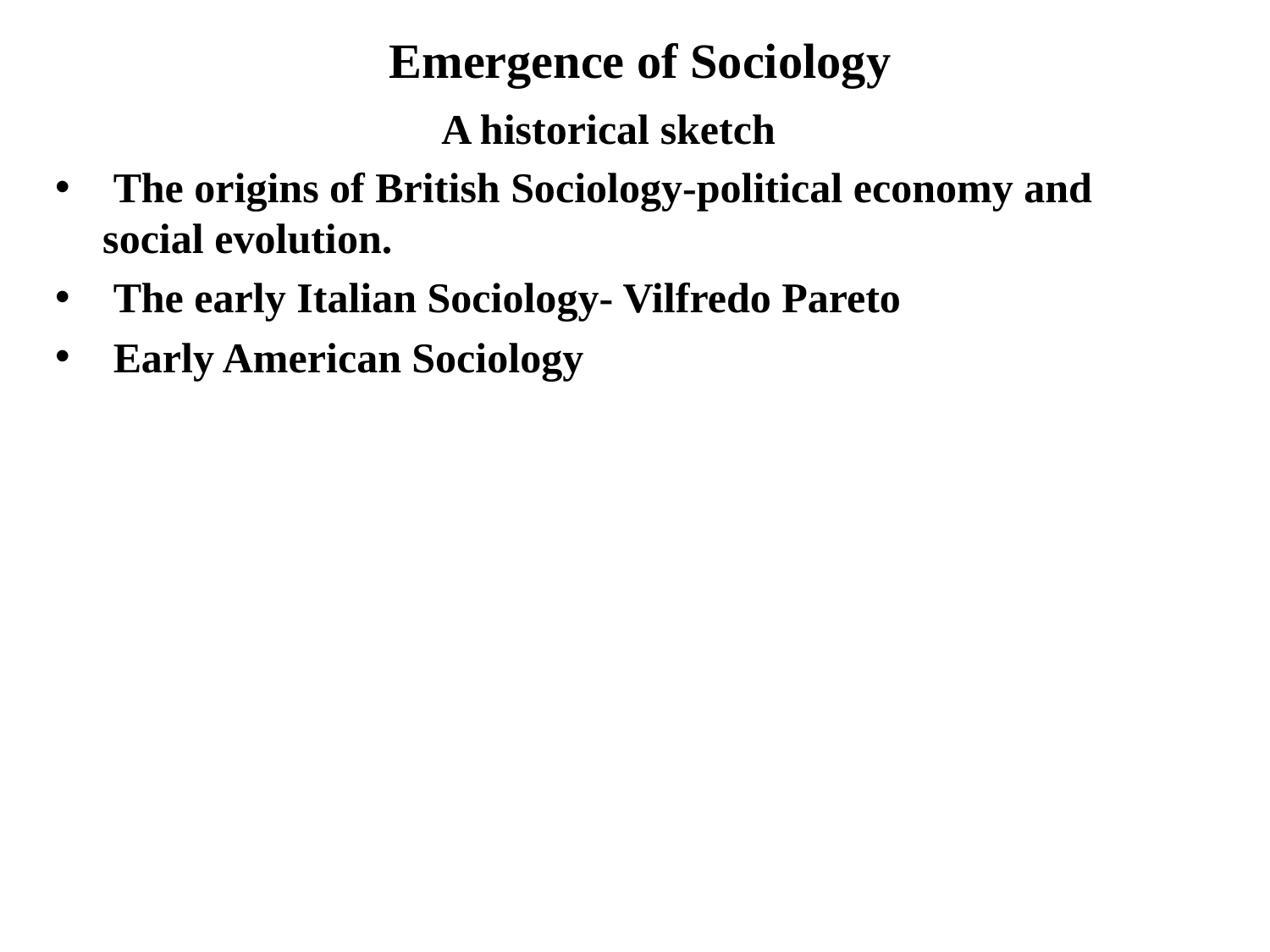

# Emergence of Sociology
A historical sketch
 The origins of British Sociology-political economy and social evolution.
 The early Italian Sociology- Vilfredo Pareto
 Early American Sociology